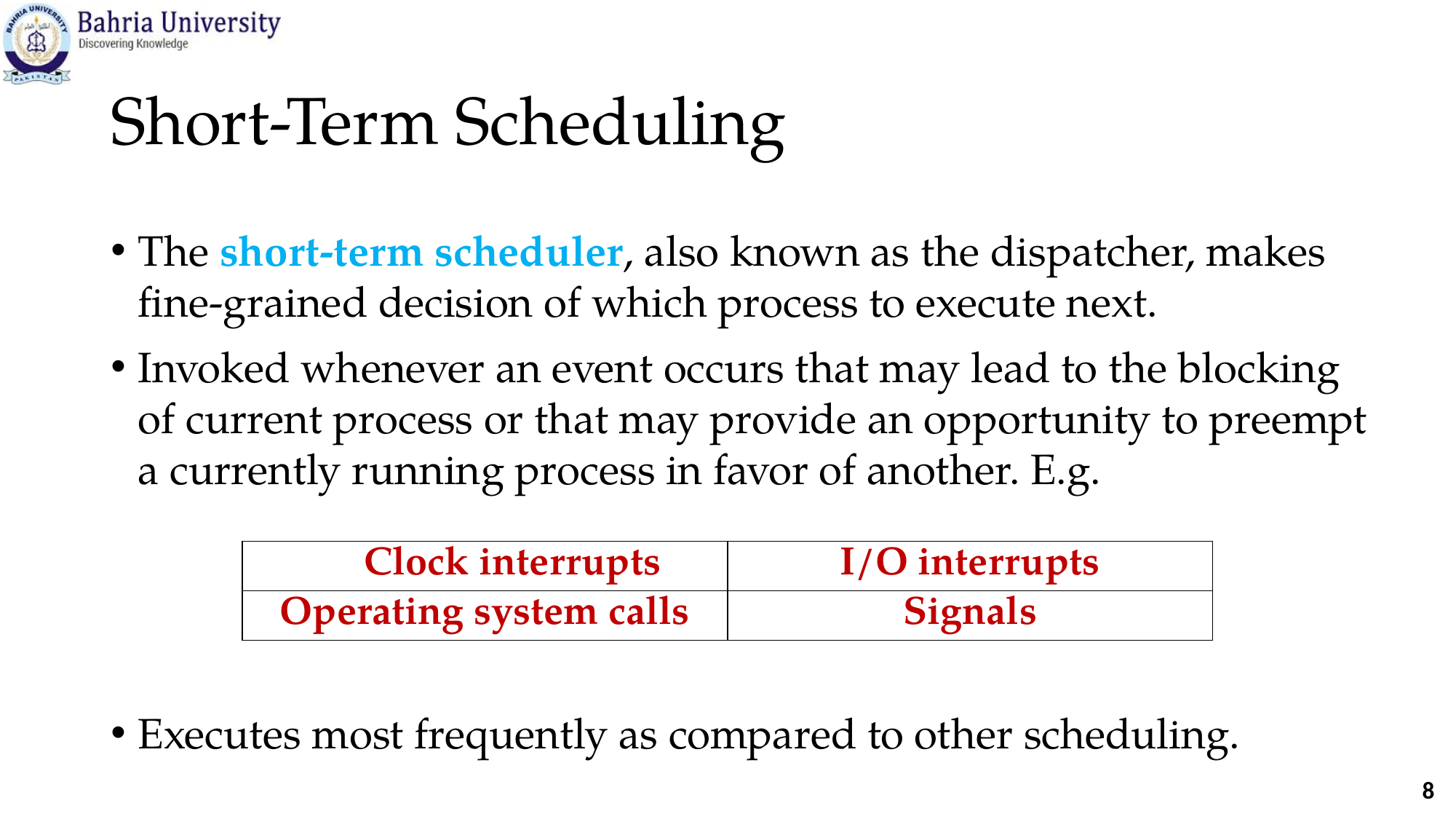

# Short-Term Scheduling
The short-term scheduler, also known as the dispatcher, makes fine-grained decision of which process to execute next.
Invoked whenever an event occurs that may lead to the blocking of current process or that may provide an opportunity to preempt a currently running process in favor of another. E.g.

Executes most frequently as compared to other scheduling.
| Clock interrupts | I/O interrupts |
| --- | --- |
| Operating system calls | Signals |
8